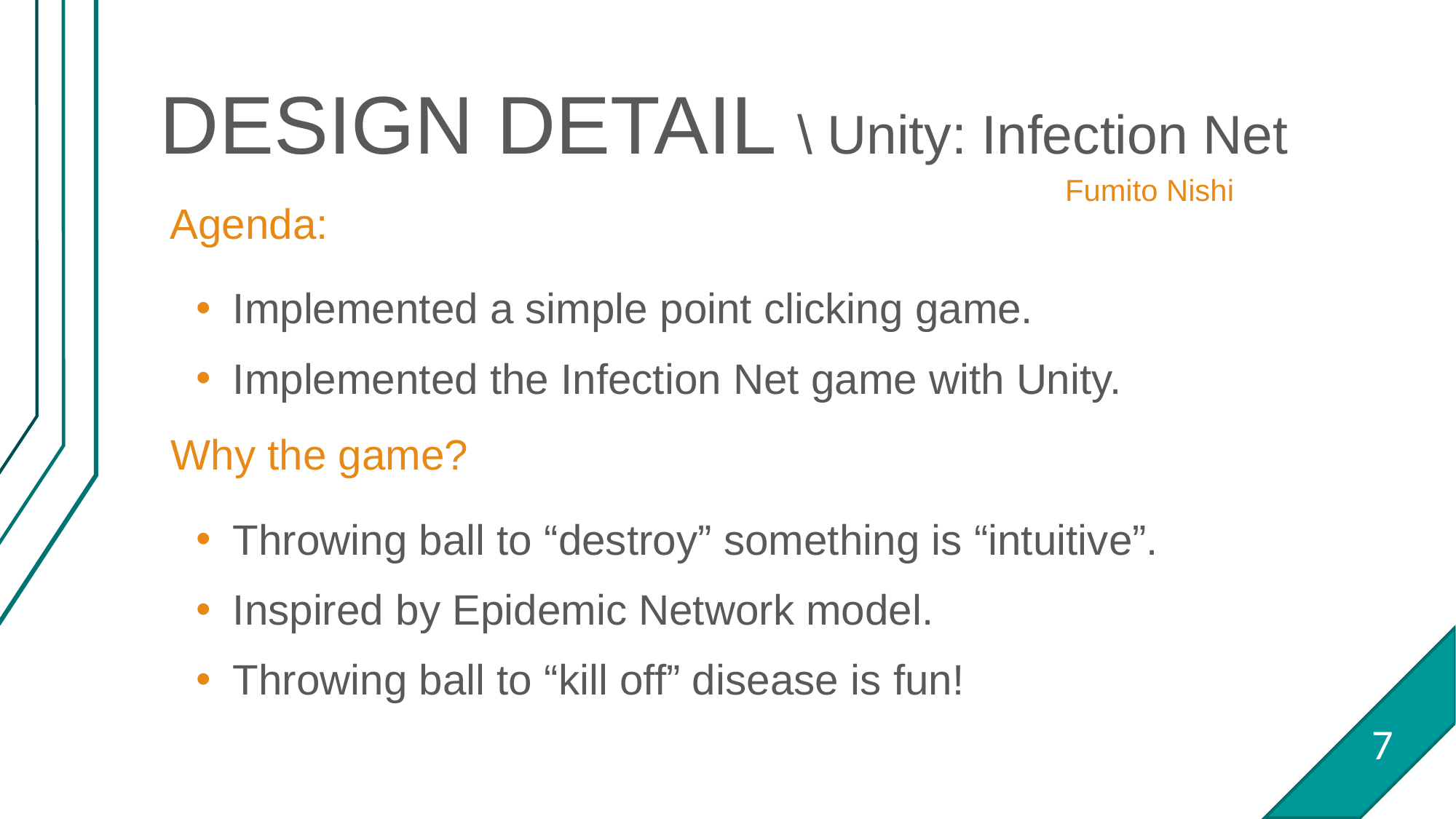

# DESIGN DETAIL \ Unity: Infection Net
Fumito Nishi
Agenda:
Implemented a simple point clicking game.
Implemented the Infection Net game with Unity.
Why the game?
Throwing ball to “destroy” something is “intuitive”.
Inspired by Epidemic Network model.
Throwing ball to “kill off” disease is fun!

7